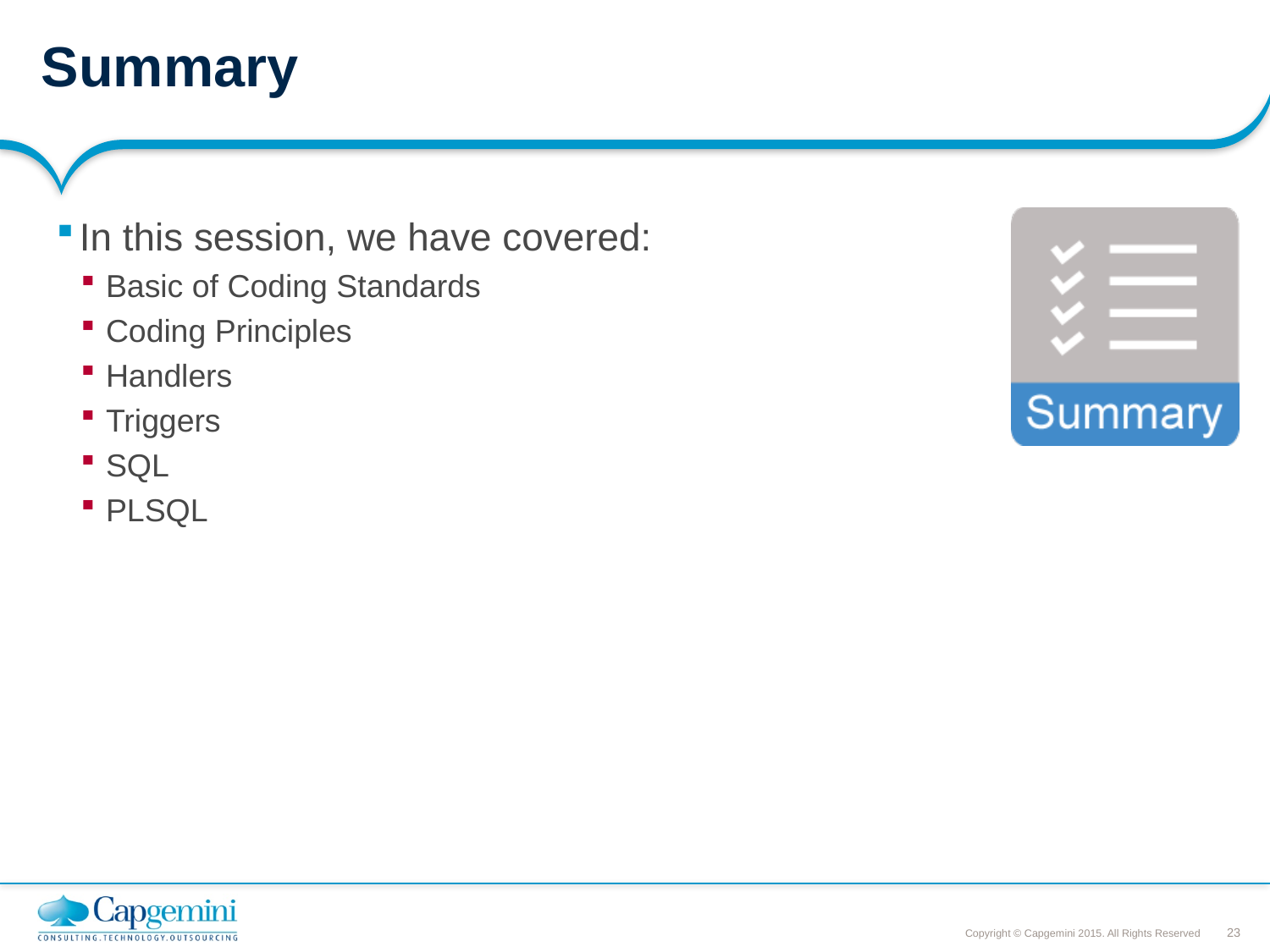

# Summary
In this session, we have covered:
Basic of Coding Standards
Coding Principles
Handlers
Triggers
SQL
PLSQL